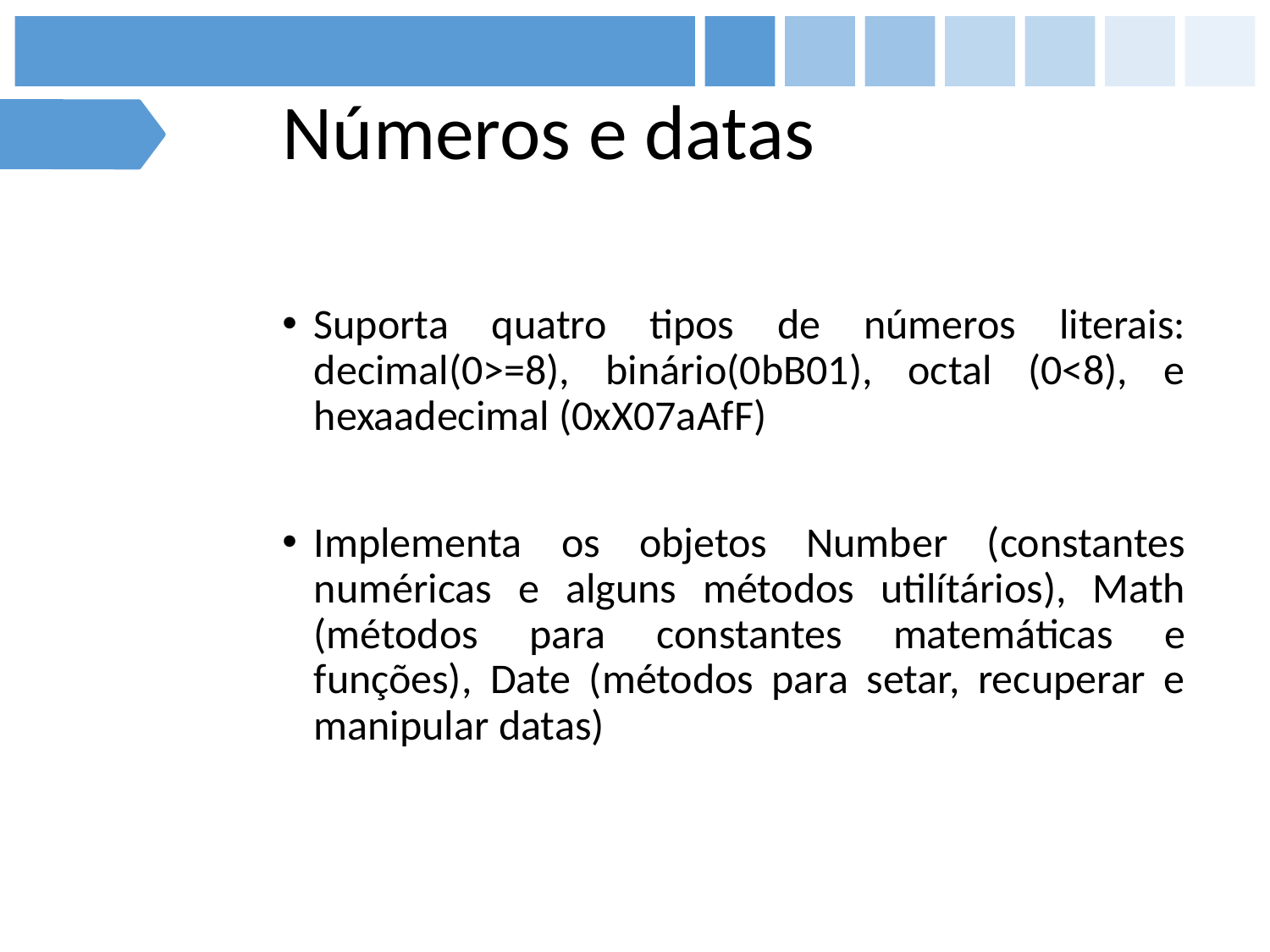

# Números e datas
Suporta quatro tipos de números literais: decimal(0>=8), binário(0bB01), octal (0<8), e hexaadecimal (0xX07aAfF)

Implementa os objetos Number (constantes numéricas e alguns métodos utilítários), Math (métodos para constantes matemáticas e funções), Date (métodos para setar, recuperar e manipular datas)